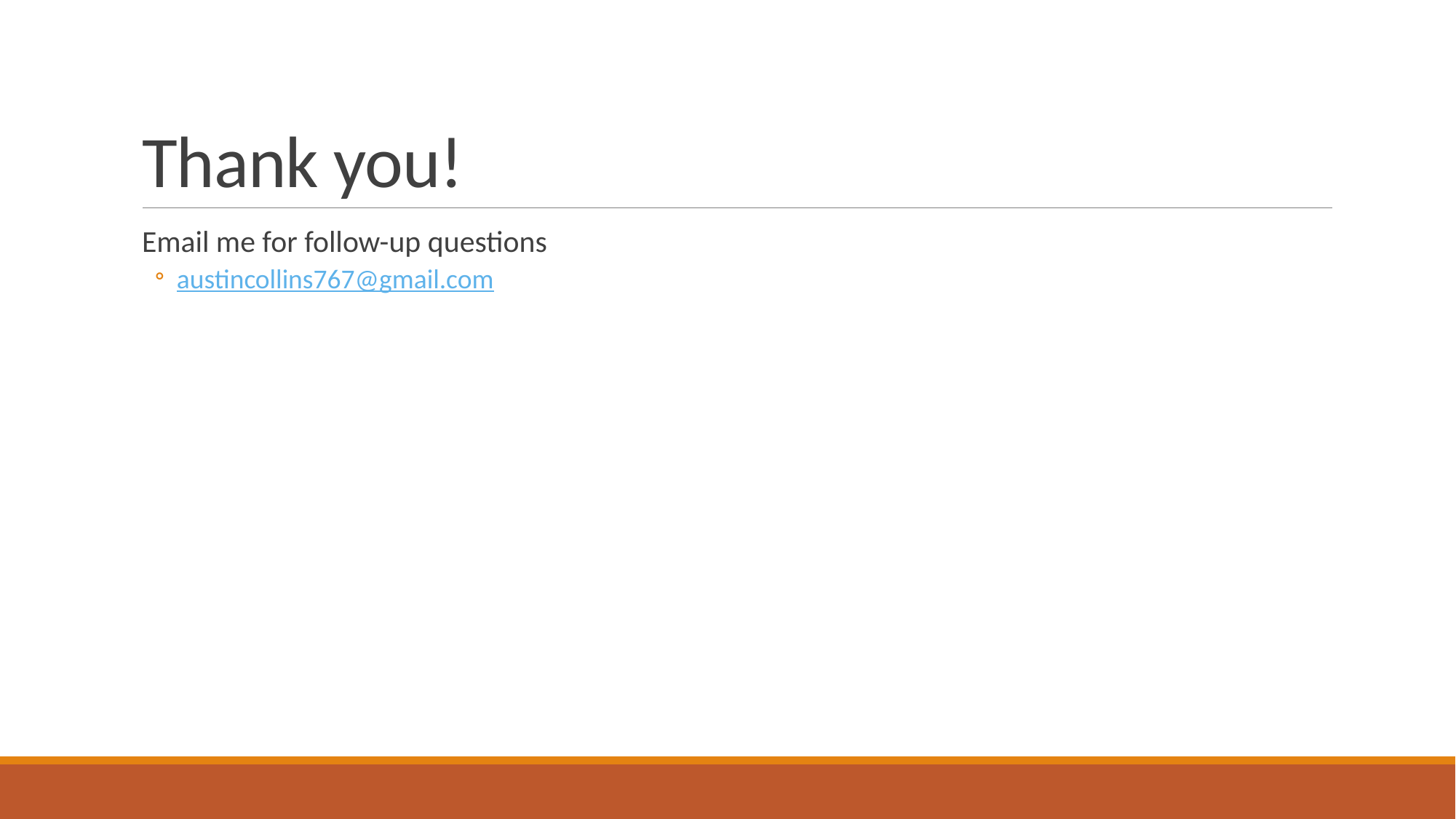

# Thank you!
Email me for follow-up questions
austincollins767@gmail.com